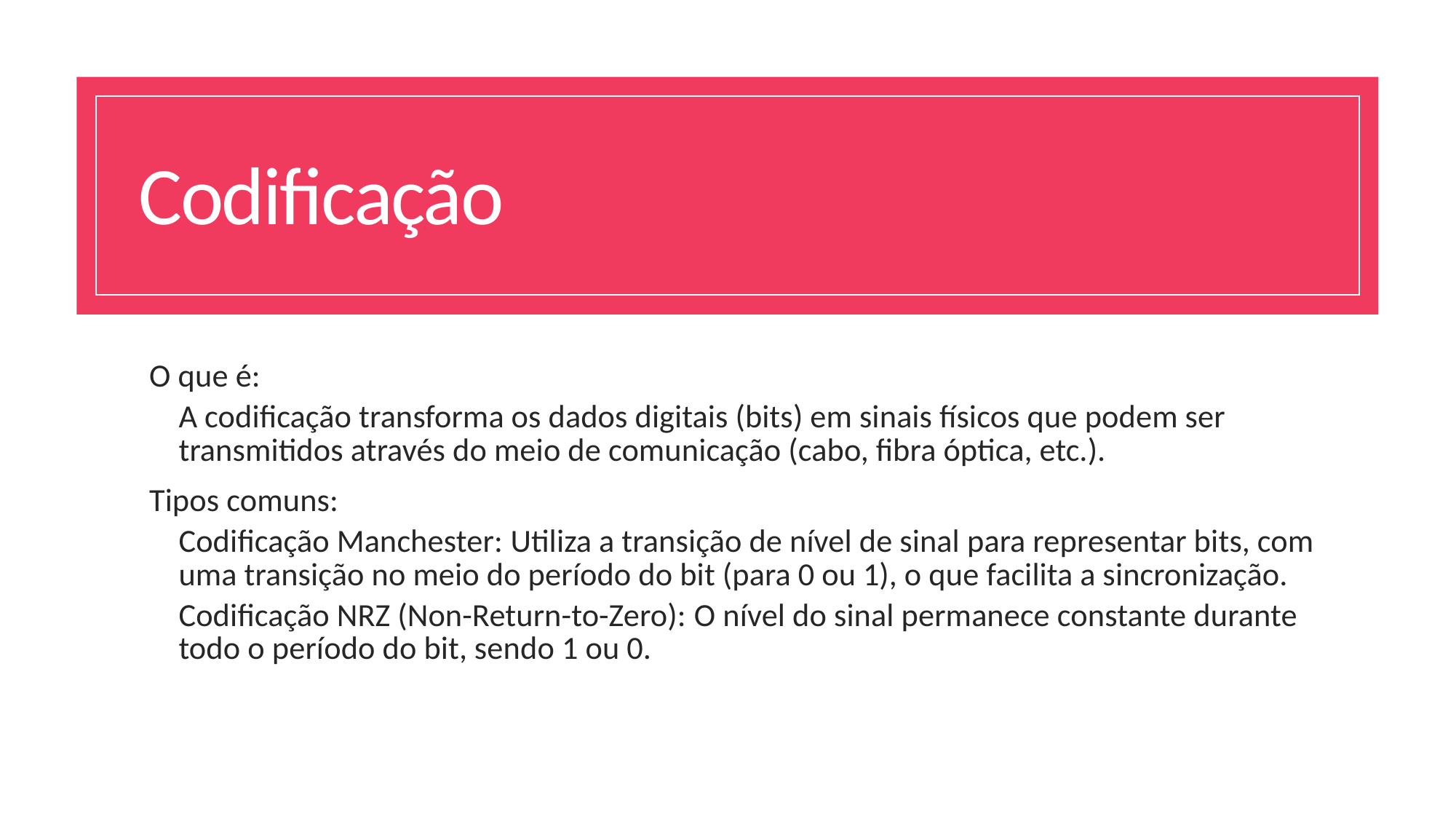

# Codificação
O que é:
A codificação transforma os dados digitais (bits) em sinais físicos que podem ser transmitidos através do meio de comunicação (cabo, fibra óptica, etc.).
Tipos comuns:
Codificação Manchester: Utiliza a transição de nível de sinal para representar bits, com uma transição no meio do período do bit (para 0 ou 1), o que facilita a sincronização.
Codificação NRZ (Non-Return-to-Zero): O nível do sinal permanece constante durante todo o período do bit, sendo 1 ou 0.